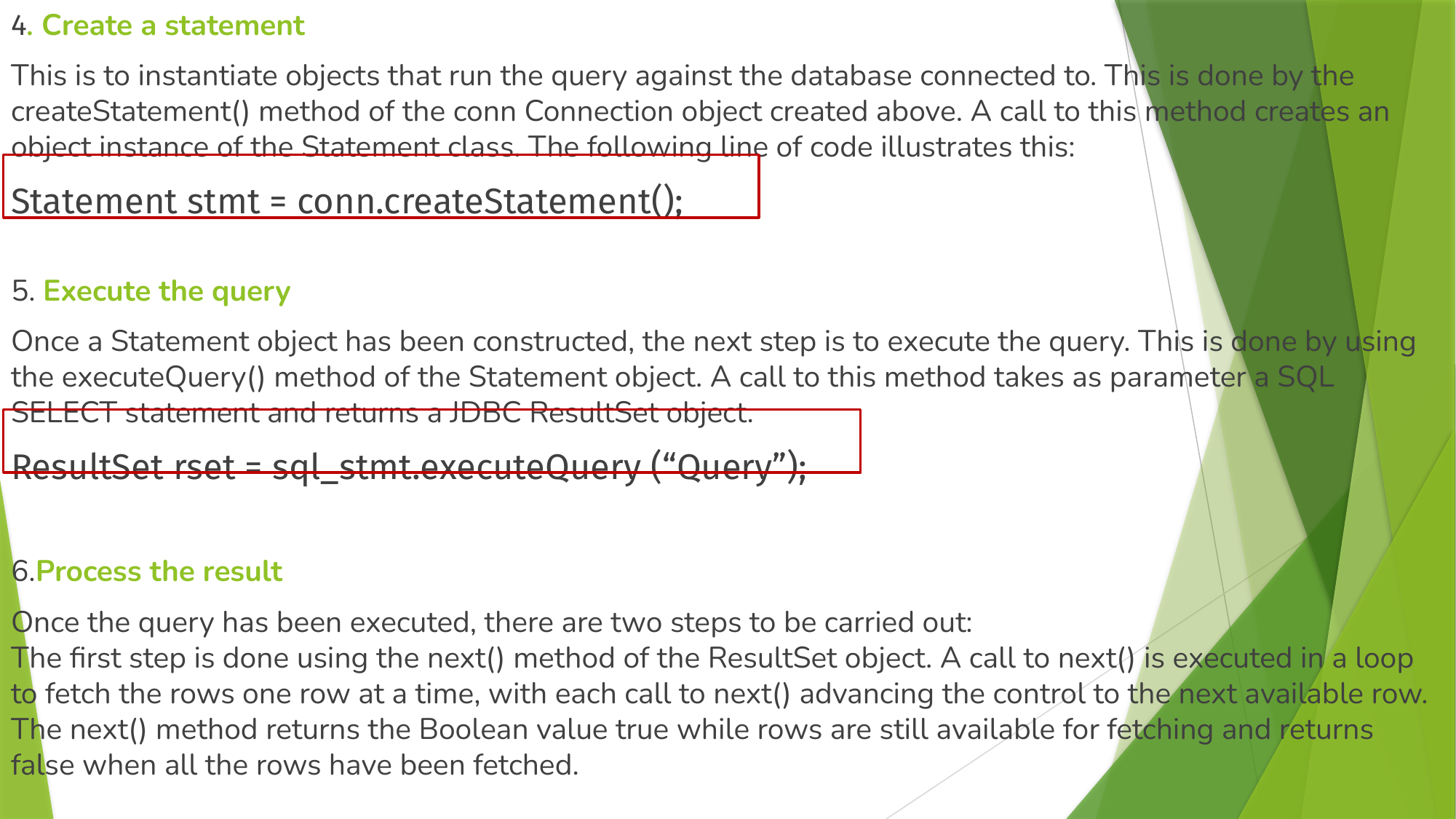

4. Create a statement
This is to instantiate objects that run the query against the database connected to. This is done by the createStatement() method of the conn Connection object created above. A call to this method creates an object instance of the Statement class. The following line of code illustrates this:
Statement stmt = conn.createStatement();
5. Execute the query
Once a Statement object has been constructed, the next step is to execute the query. This is done by using the executeQuery() method of the Statement object. A call to this method takes as parameter a SQL SELECT statement and returns a JDBC ResultSet object.
ResultSet rset = sql_stmt.executeQuery (“Query”);

6.Process the result
Once the query has been executed, there are two steps to be carried out:
The first step is done using the next() method of the ResultSet object. A call to next() is executed in a loop to fetch the rows one row at a time, with each call to next() advancing the control to the next available row.
The next() method returns the Boolean value true while rows are still available for fetching and returns false when all the rows have been fetched.
#